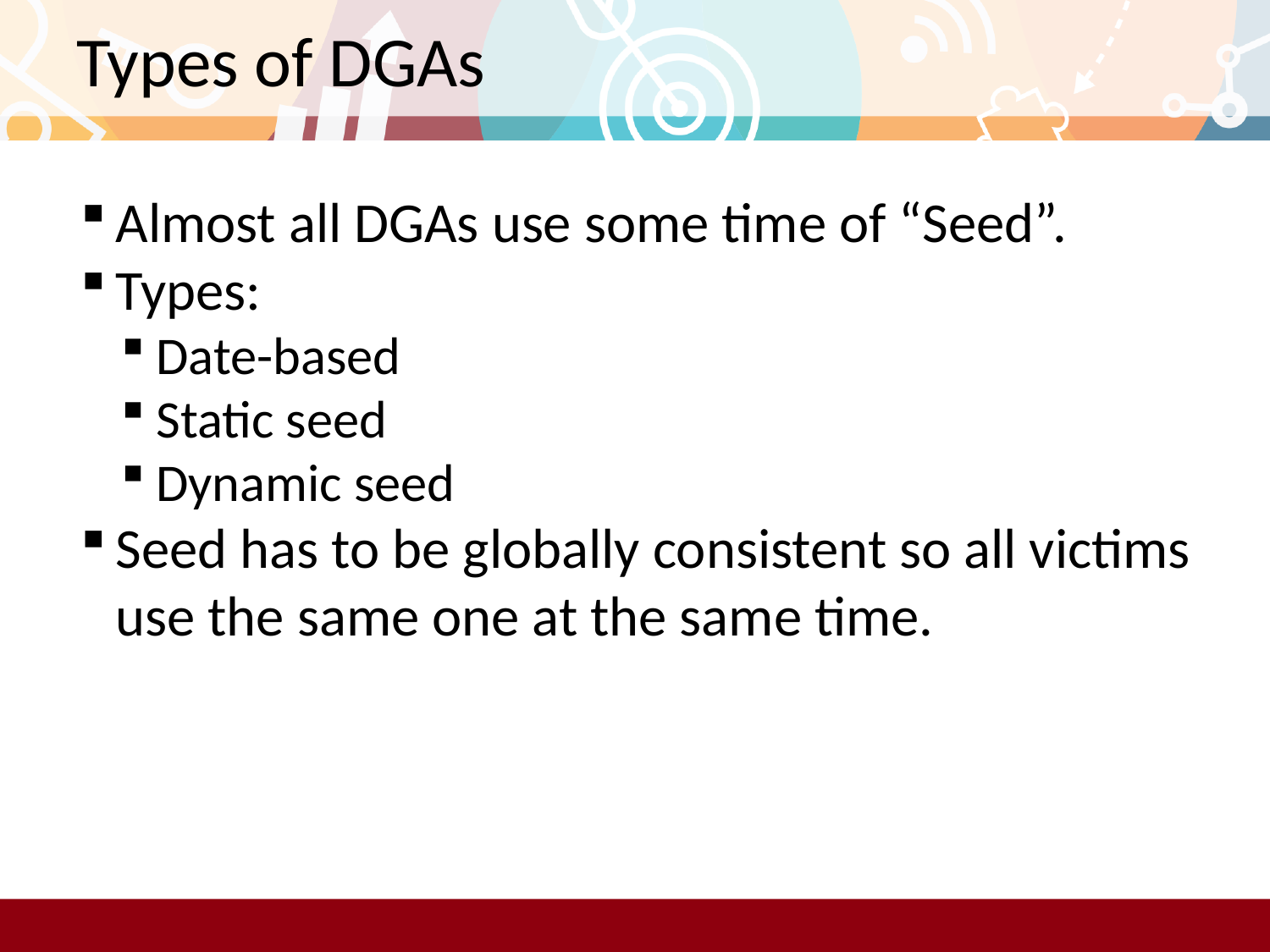

# Types of DGAs
Almost all DGAs use some time of “Seed”.
Types:
Date-based
Static seed
Dynamic seed
Seed has to be globally consistent so all victims use the same one at the same time.